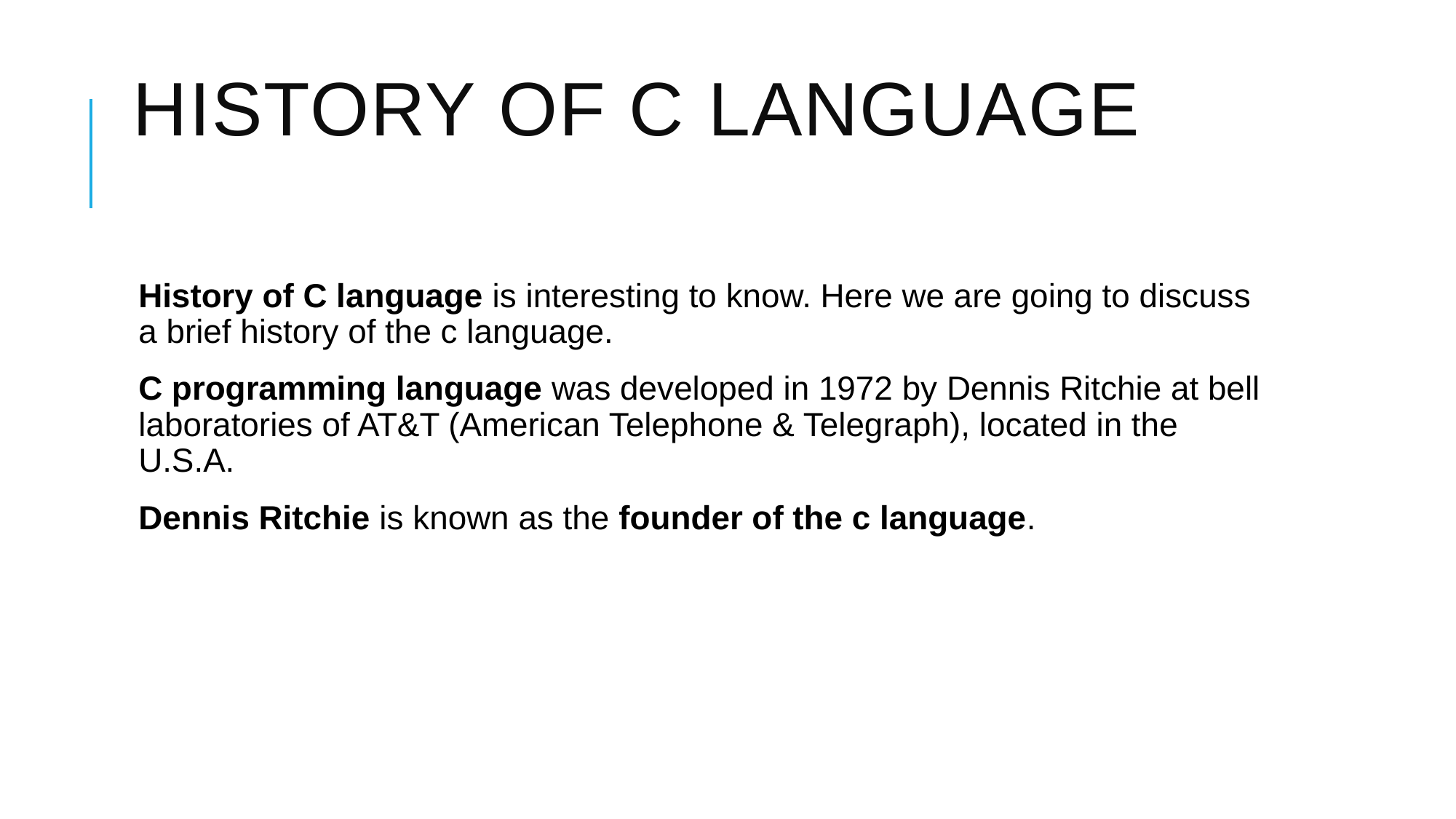

# History of C Language
History of C language is interesting to know. Here we are going to discuss a brief history of the c language.
C programming language was developed in 1972 by Dennis Ritchie at bell laboratories of AT&T (American Telephone & Telegraph), located in the U.S.A.
Dennis Ritchie is known as the founder of the c language.